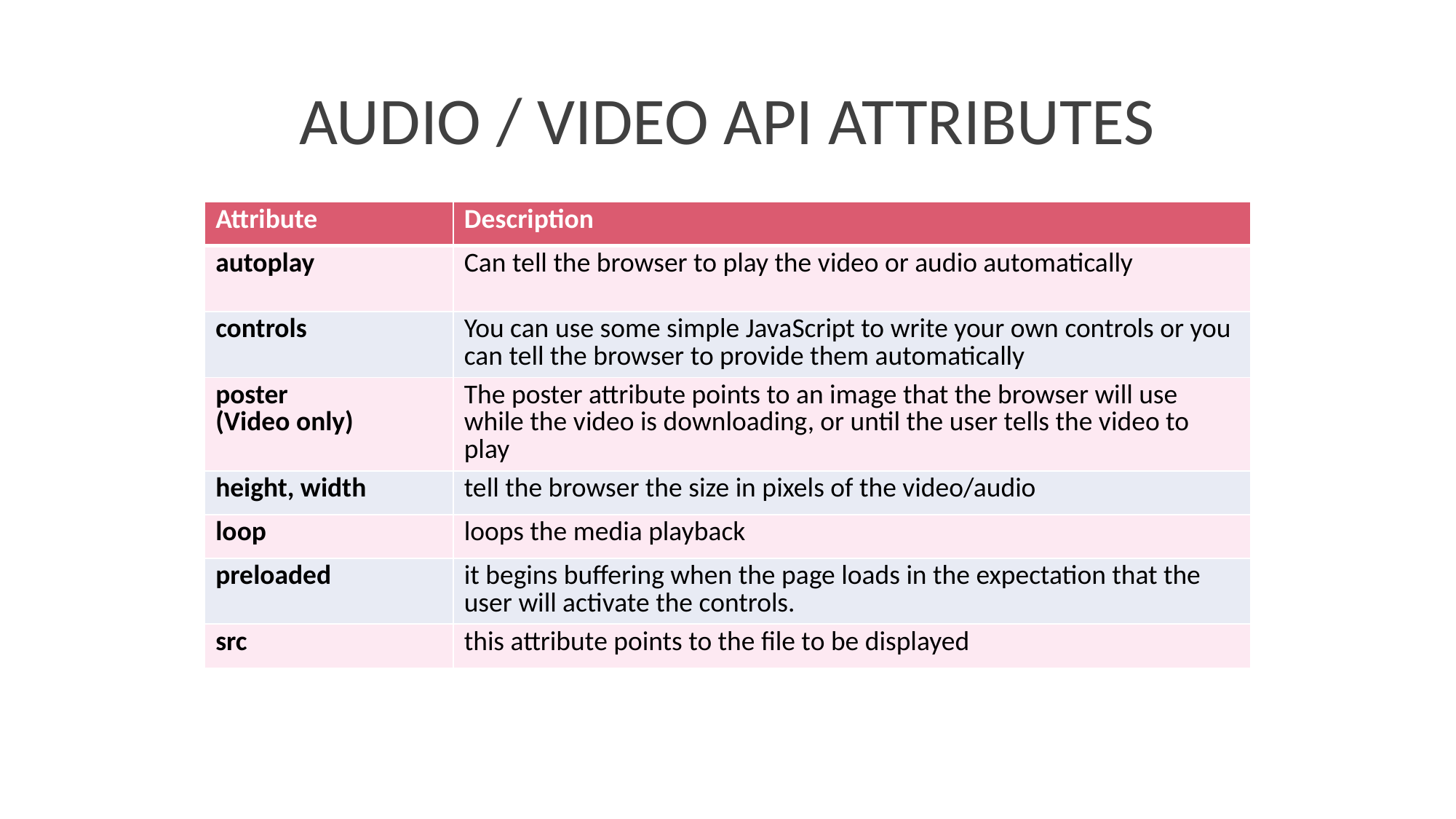

# AUDIO / VIDEO API ATTRIBUTES
| Attribute | Description |
| --- | --- |
| autoplay | Can tell the browser to play the video or audio automatically |
| controls | You can use some simple JavaScript to write your own controls or you can tell the browser to provide them automatically |
| poster (Video only) | The poster attribute points to an image that the browser will use while the video is downloading, or until the user tells the video to play |
| height, width | tell the browser the size in pixels of the video/audio |
| loop | loops the media playback |
| preloaded | it begins buffering when the page loads in the expectation that the user will activate the controls. |
| src | this attribute points to the file to be displayed |